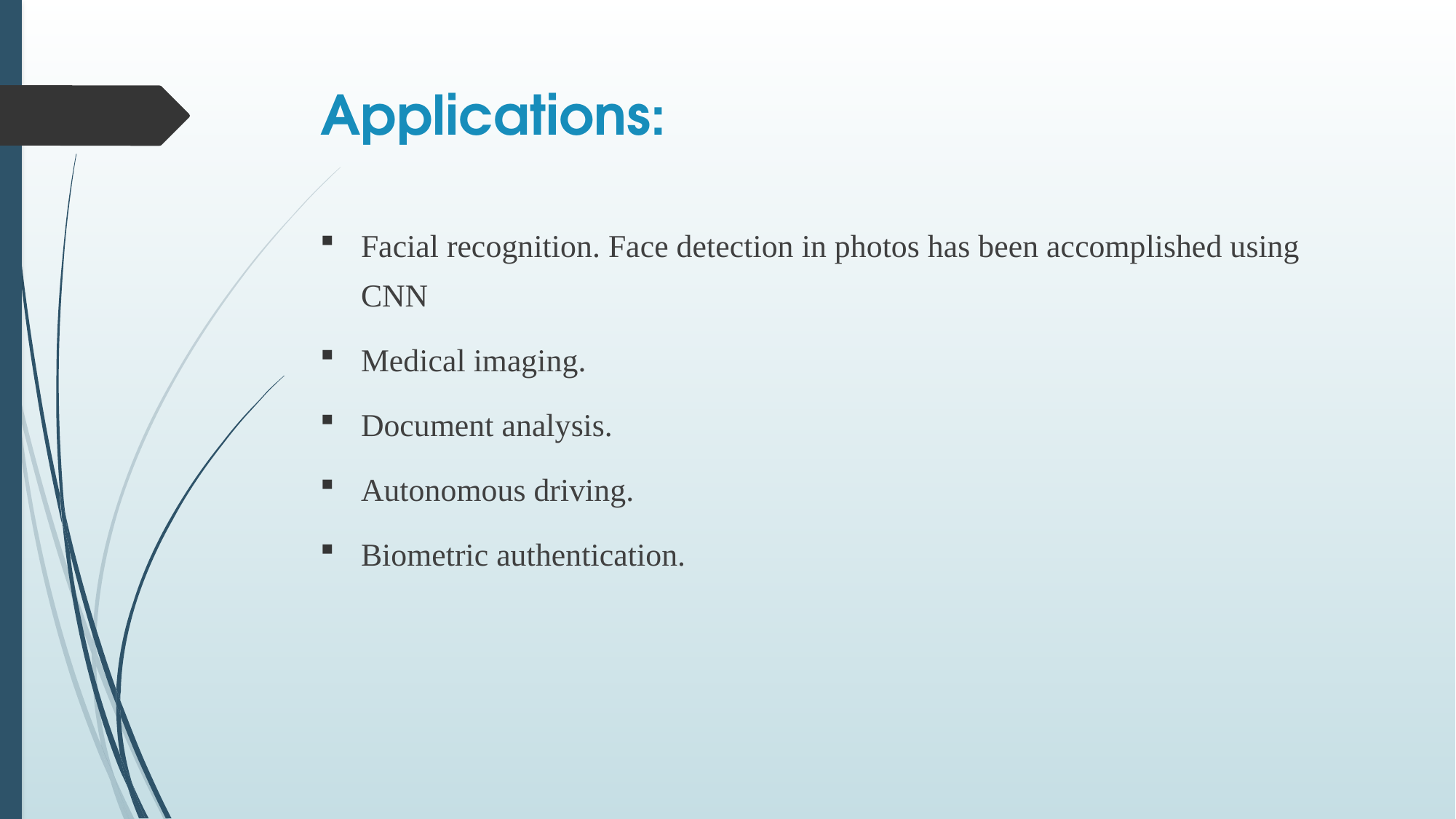

# Applications:
Facial recognition. Face detection in photos has been accomplished using CNN
Medical imaging.
Document analysis.
Autonomous driving.
Biometric authentication.